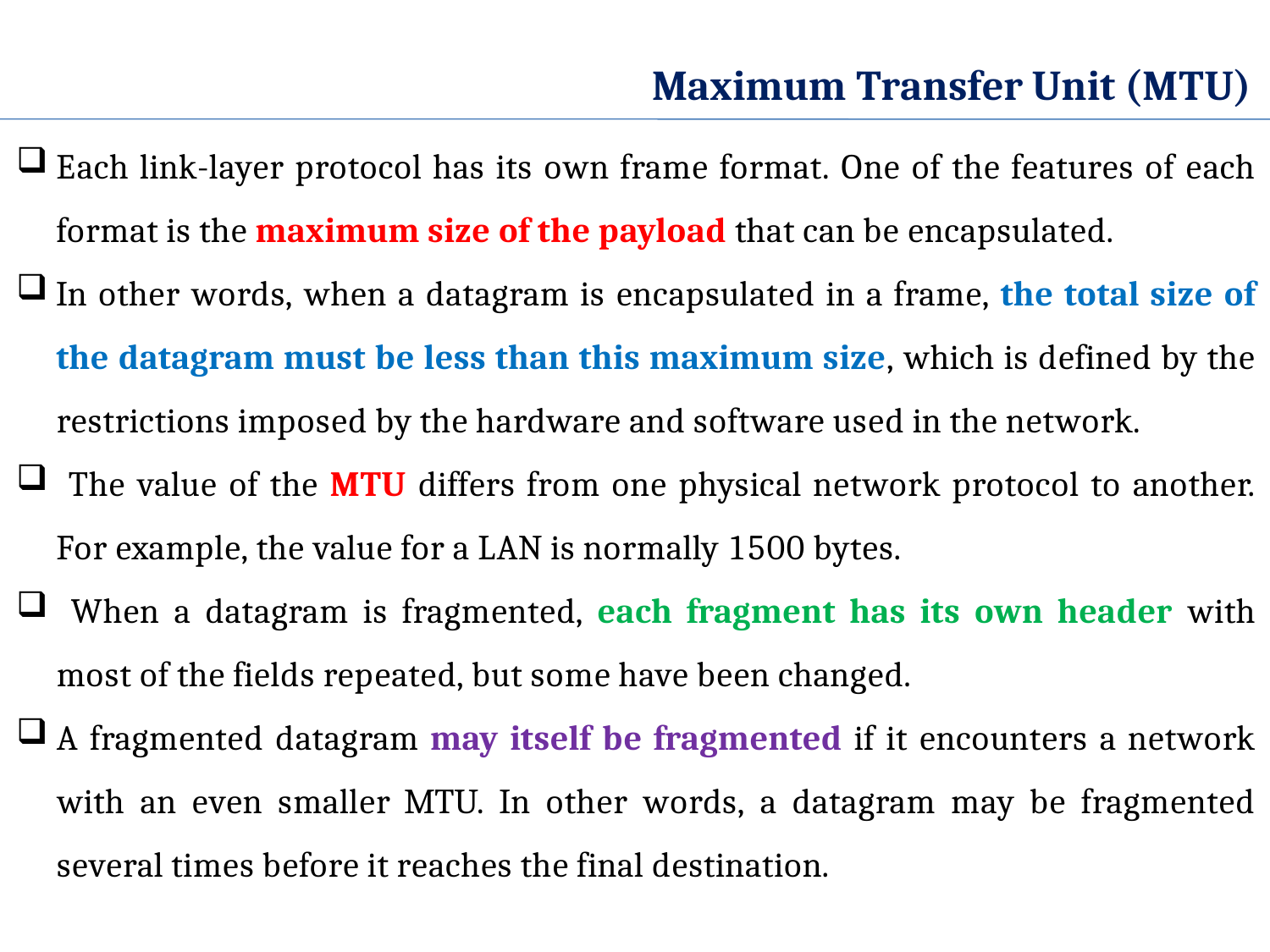

Maximum Transfer Unit (MTU)
Each link-layer protocol has its own frame format. One of the features of each format is the maximum size of the payload that can be encapsulated.
In other words, when a datagram is encapsulated in a frame, the total size of the datagram must be less than this maximum size, which is defined by the restrictions imposed by the hardware and software used in the network.
 The value of the MTU differs from one physical network protocol to another. For example, the value for a LAN is normally 1500 bytes.
 When a datagram is fragmented, each fragment has its own header with most of the fields repeated, but some have been changed.
A fragmented datagram may itself be fragmented if it encounters a network with an even smaller MTU. In other words, a datagram may be fragmented several times before it reaches the final destination.